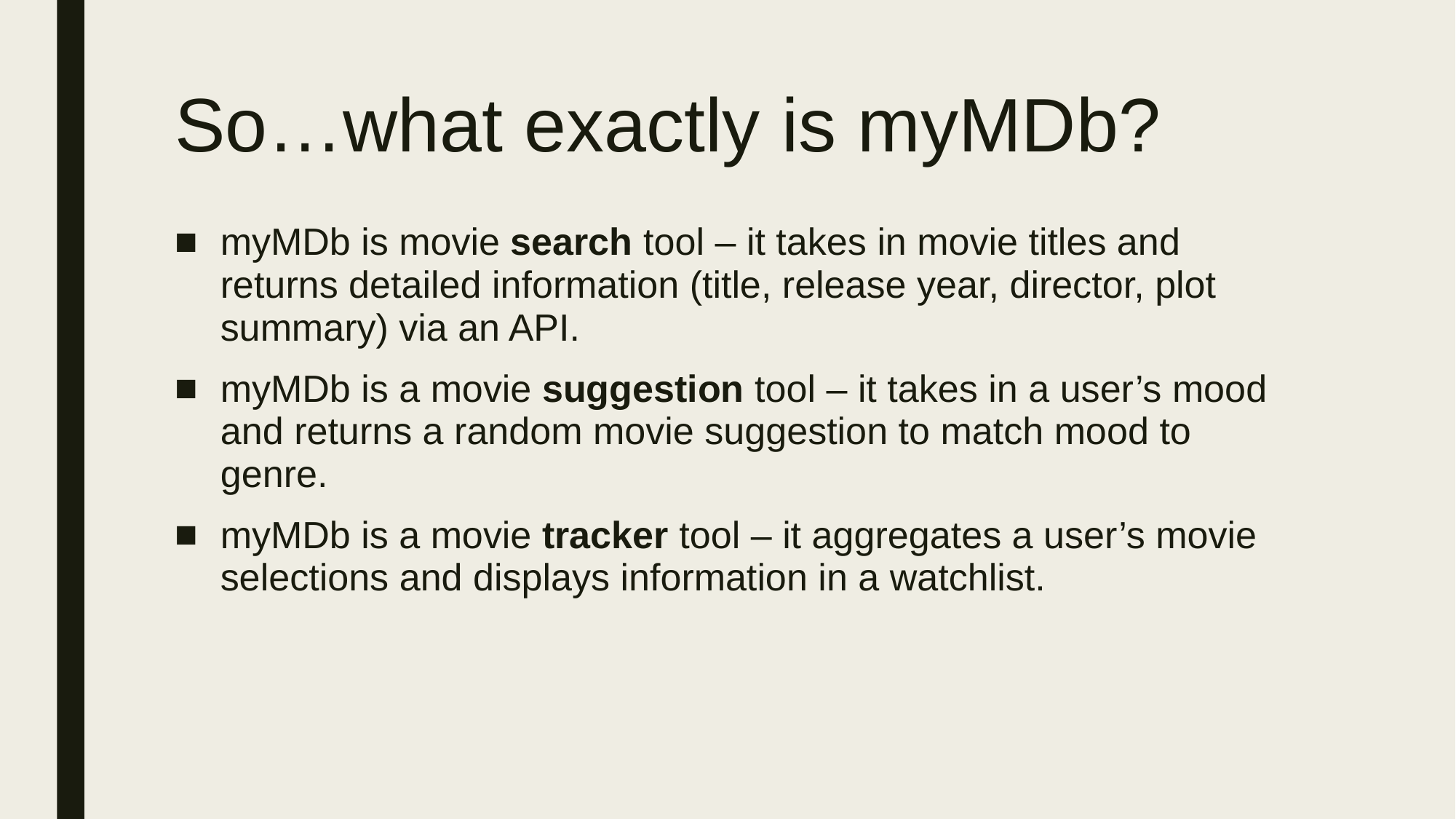

# So…what exactly is myMDb?
myMDb is movie search tool – it takes in movie titles and returns detailed information (title, release year, director, plot summary) via an API.
myMDb is a movie suggestion tool – it takes in a user’s mood and returns a random movie suggestion to match mood to genre.
myMDb is a movie tracker tool – it aggregates a user’s movie selections and displays information in a watchlist.